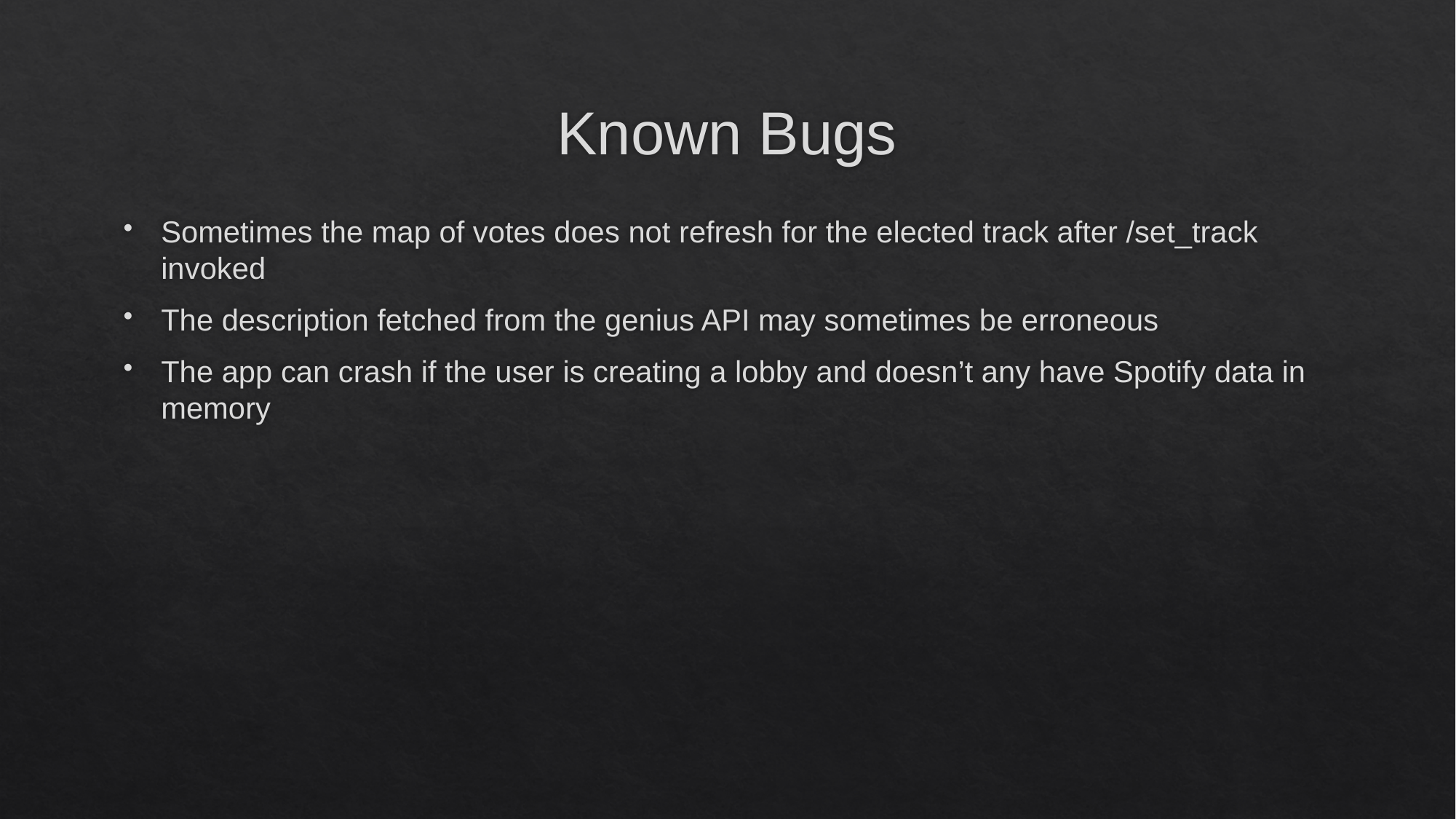

# Known Bugs
Sometimes the map of votes does not refresh for the elected track after /set_track invoked
The description fetched from the genius API may sometimes be erroneous
The app can crash if the user is creating a lobby and doesn’t any have Spotify data in memory